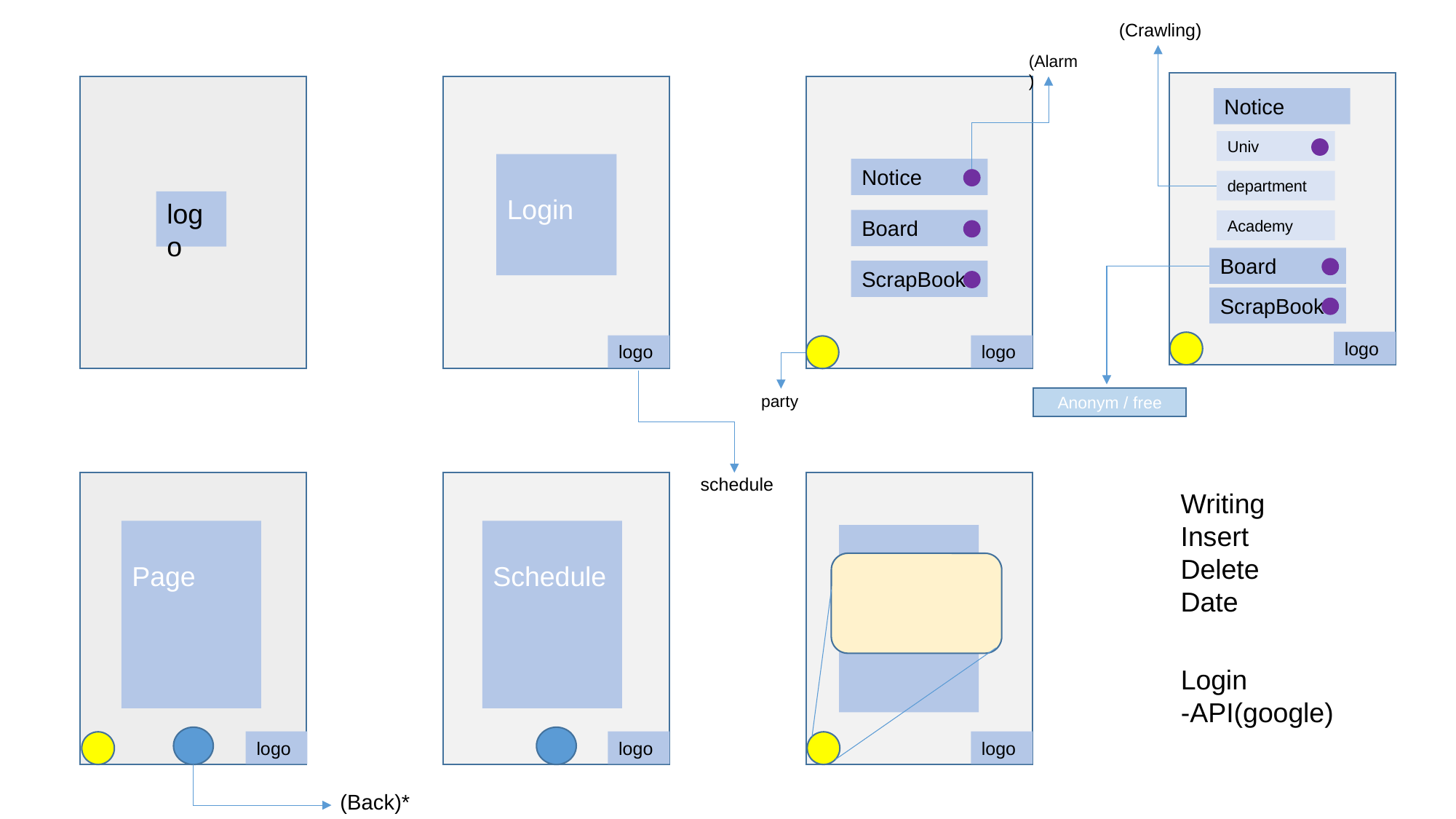

(Crawling)
(Alarm)

Notice
Univ

Login

Notice

department
logo
Board
Academy

Board

ScrapBook

ScrapBook

logo

logo
logo

party
Anonym / free
schedule

Writing
Insert
Delete
Date

Page

Schedule

etc

Login
-API(google)

logo
logo
logo

(Back)*